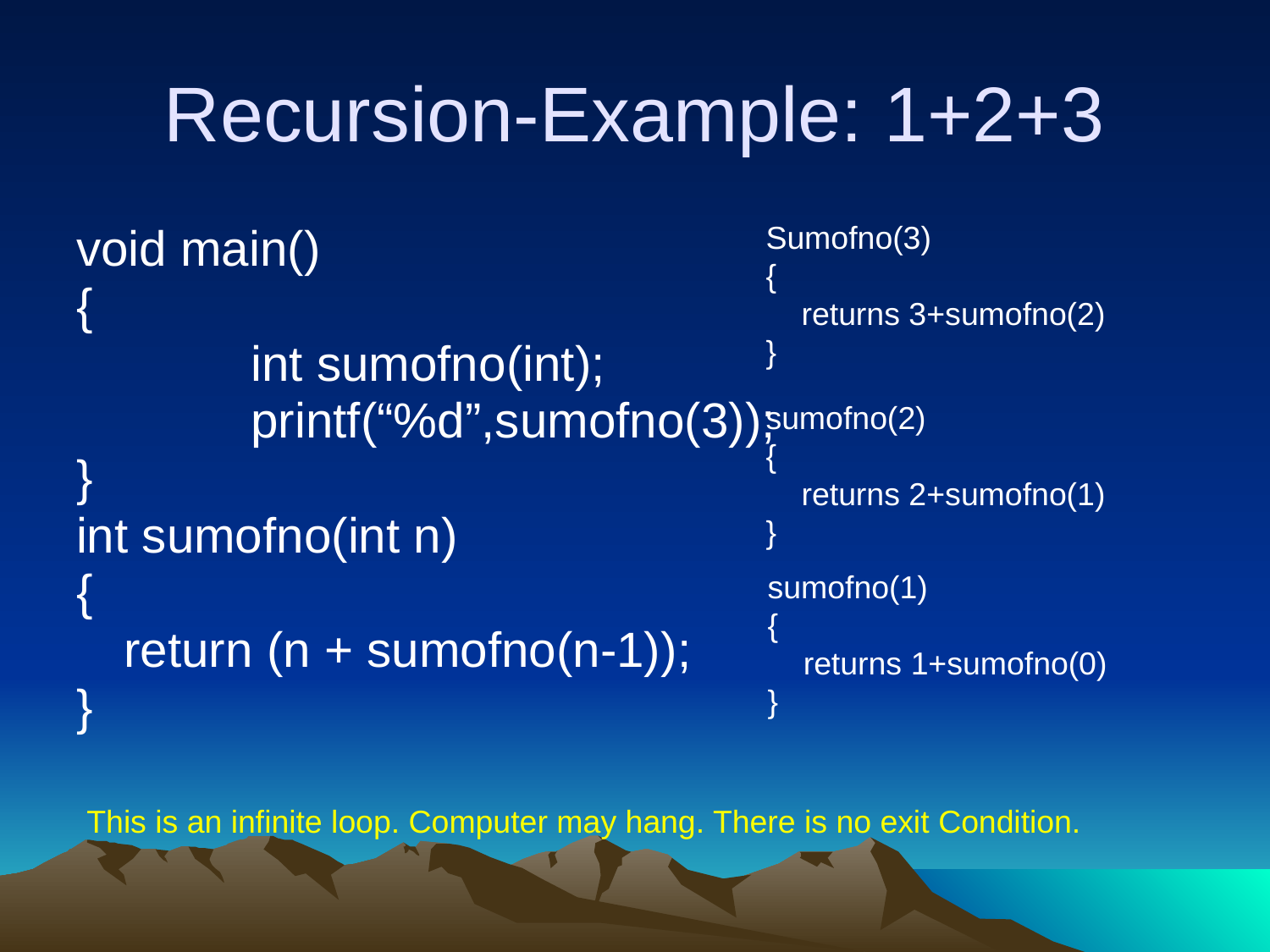

# Recursion-Example: 1+2+3
Sumofno(3)
{
    returns 3+sumofno(2)
}
void main()
{
		int sumofno(int);
		printf(“%d”,sumofno(3));
}
int sumofno(int n)
{
	return (n + sumofno(n-1));
}
sumofno(2)
{
    returns 2+sumofno(1)
}
sumofno(1)
{
    returns 1+sumofno(0)
}
This is an infinite loop. Computer may hang. There is no exit Condition.